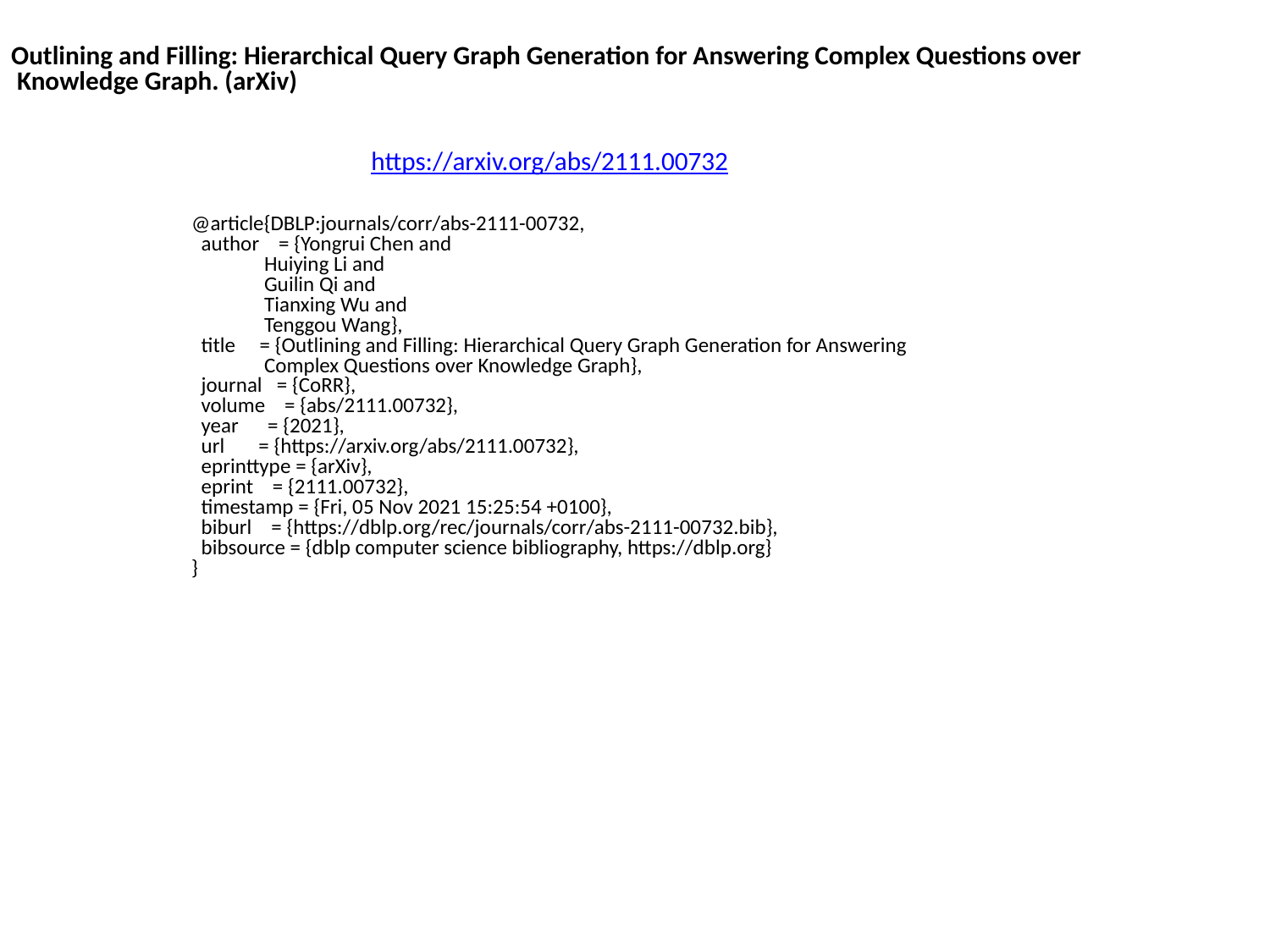

Outlining and Filling: Hierarchical Query Graph Generation for Answering Complex Questions over
 Knowledge Graph. (arXiv)

https://arxiv.org/abs/2111.00732

@article{DBLP:journals/corr/abs-2111-00732,
  author    = {Yongrui Chen and
               Huiying Li and
               Guilin Qi and
               Tianxing Wu and
               Tenggou Wang},
  title     = {Outlining and Filling: Hierarchical Query Graph Generation for Answering
               Complex Questions over Knowledge Graph},
  journal   = {CoRR},
  volume    = {abs/2111.00732},
  year      = {2021},
  url       = {https://arxiv.org/abs/2111.00732},
  eprinttype = {arXiv},
  eprint    = {2111.00732},
  timestamp = {Fri, 05 Nov 2021 15:25:54 +0100},
  biburl    = {https://dblp.org/rec/journals/corr/abs-2111-00732.bib},
  bibsource = {dblp computer science bibliography, https://dblp.org}
}